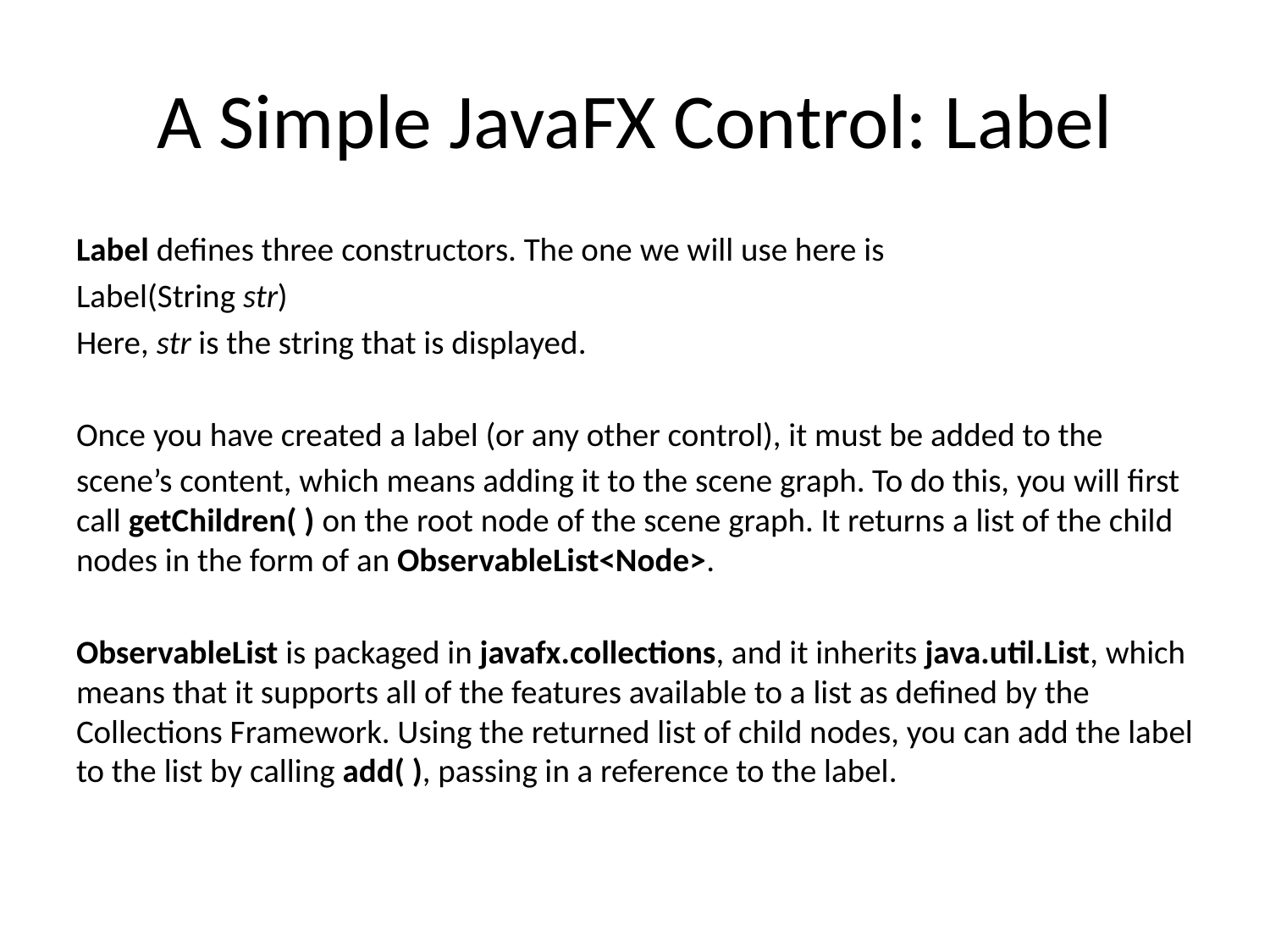

# A Simple JavaFX Control: Label
Label defines three constructors. The one we will use here is
Label(String str)
Here, str is the string that is displayed.

Once you have created a label (or any other control), it must be added to the
scene’s content, which means adding it to the scene graph. To do this, you will first call getChildren( ) on the root node of the scene graph. It returns a list of the child nodes in the form of an ObservableList<Node>.

ObservableList is packaged in javafx.collections, and it inherits java.util.List, which means that it supports all of the features available to a list as defined by the Collections Framework. Using the returned list of child nodes, you can add the label to the list by calling add( ), passing in a reference to the label.